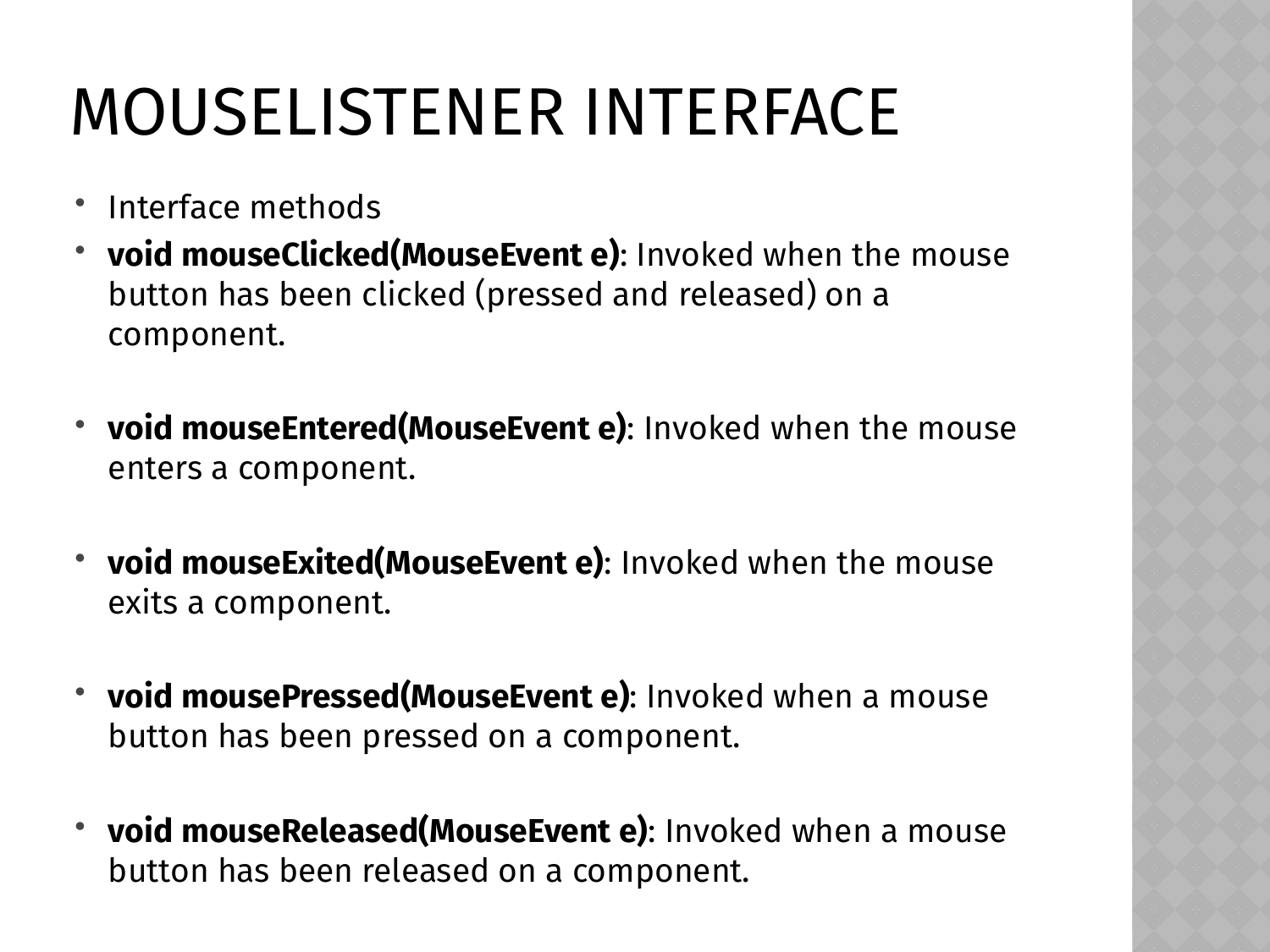

# MouseListener Interface
Interface methods
void mouseClicked(MouseEvent e): Invoked when the mouse button has been clicked (pressed and released) on a component.

void mouseEntered(MouseEvent e): Invoked when the mouse enters a component.

void mouseExited(MouseEvent e): Invoked when the mouse exits a component.

void mousePressed(MouseEvent e): Invoked when a mouse button has been pressed on a component.

void mouseReleased(MouseEvent e): Invoked when a mouse button has been released on a component.